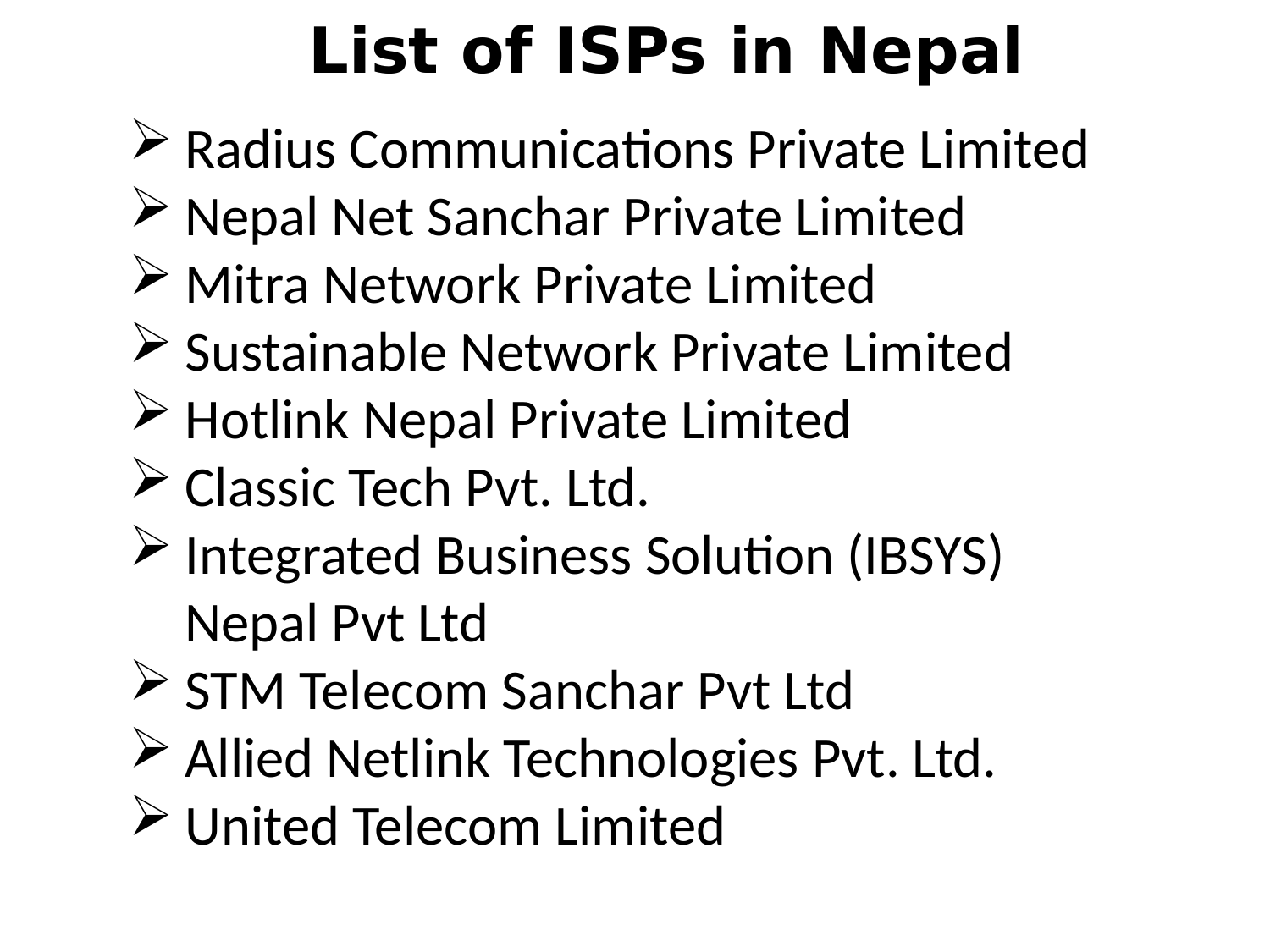

# List of ISPs in Nepal
Radius Communications Private Limited
Nepal Net Sanchar Private Limited
Mitra Network Private Limited
Sustainable Network Private Limited
Hotlink Nepal Private Limited
Classic Tech Pvt. Ltd.
Integrated Business Solution (IBSYS) Nepal Pvt Ltd
STM Telecom Sanchar Pvt Ltd
Allied Netlink Technologies Pvt. Ltd.
United Telecom Limited